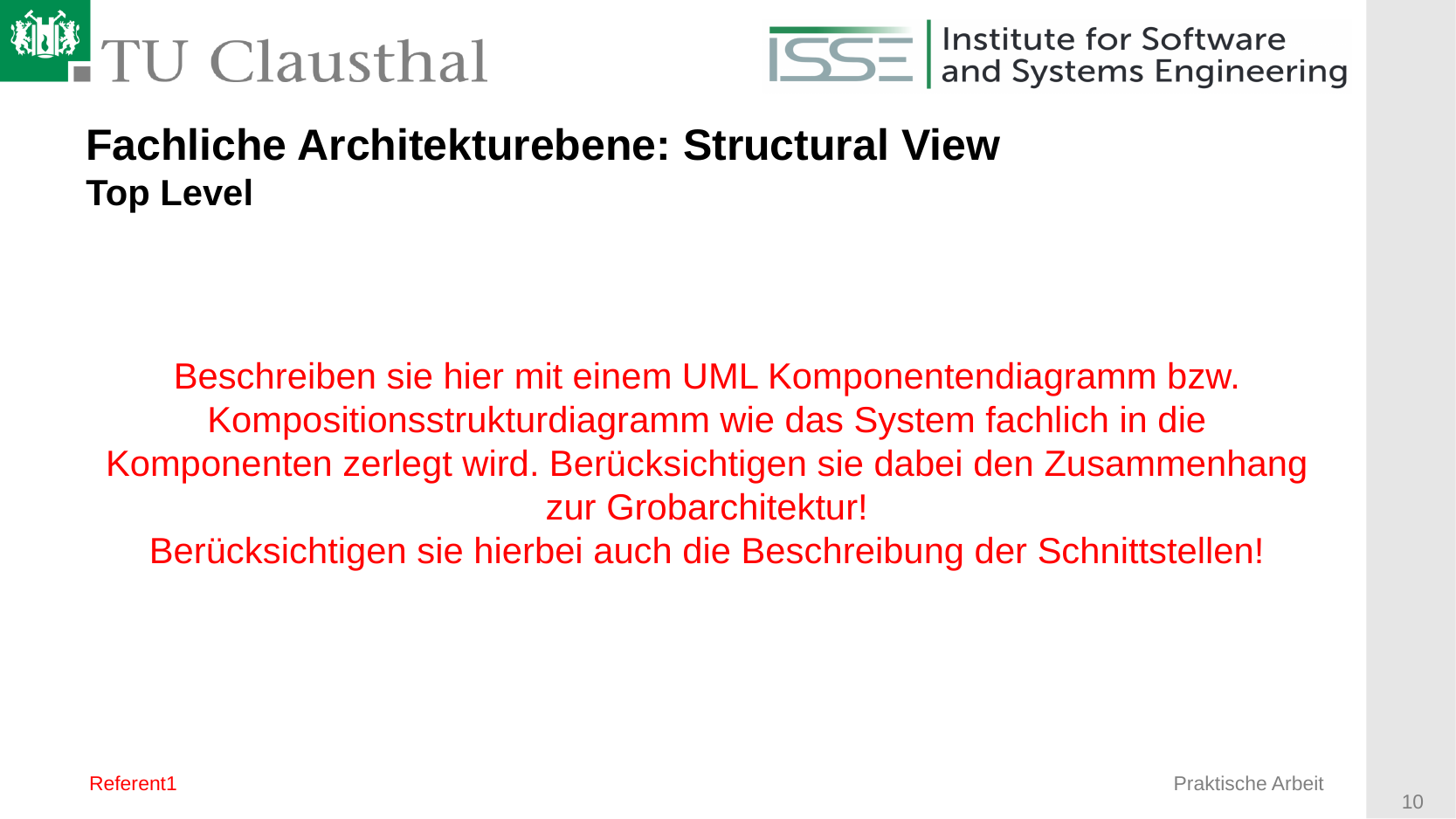

# Fachliche Architekturebene: Structural View Top Level
Beschreiben sie hier mit einem UML Komponentendiagramm bzw. Kompositionsstrukturdiagramm wie das System fachlich in die Komponenten zerlegt wird. Berücksichtigen sie dabei den Zusammenhang zur Grobarchitektur!
Berücksichtigen sie hierbei auch die Beschreibung der Schnittstellen!